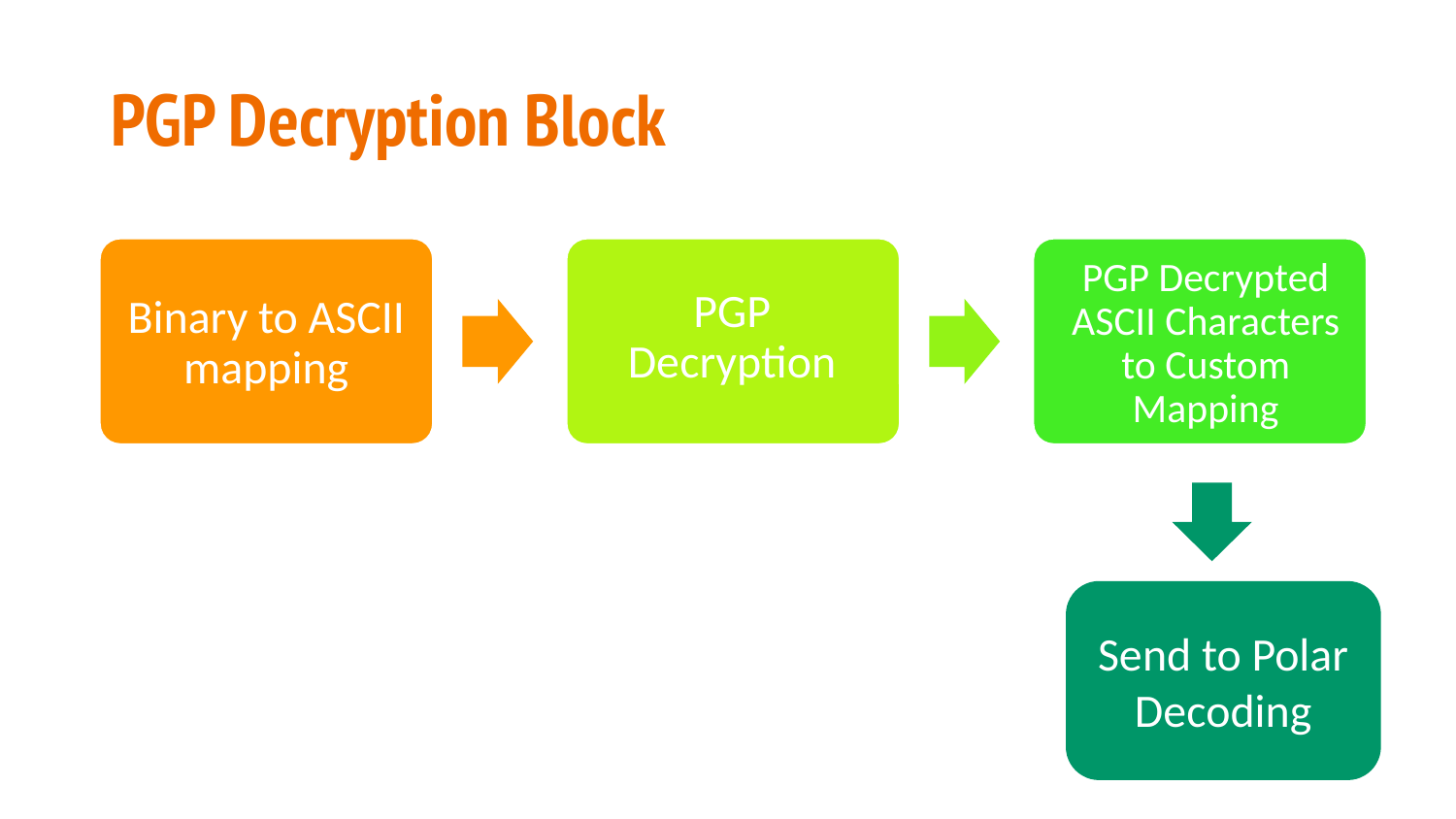

# PGP Decryption Block

PGP Decryption
PGP Decrypted ASCII Characters to Custom Mapping
Binary to ASCII mapping

Send to Polar Decoding